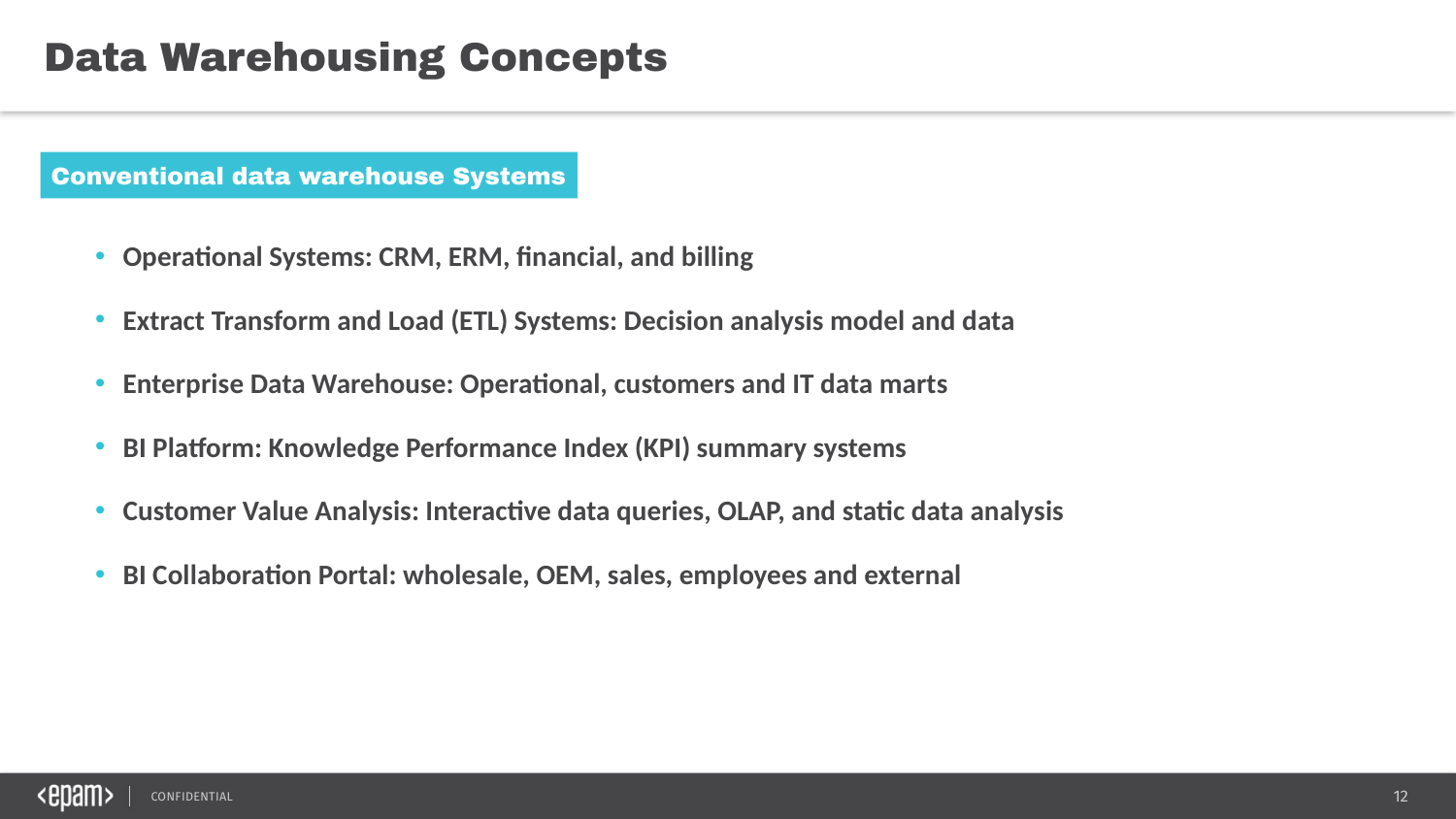

Data Warehousing Concepts
Conventional data warehouse Systems
Operational Systems: CRM, ERM, financial, and billing
Extract Transform and Load (ETL) Systems: Decision analysis model and data
Enterprise Data Warehouse: Operational, customers and IT data marts
BI Platform: Knowledge Performance Index (KPI) summary systems
Customer Value Analysis: Interactive data queries, OLAP, and static data analysis
BI Collaboration Portal: wholesale, OEM, sales, employees and external